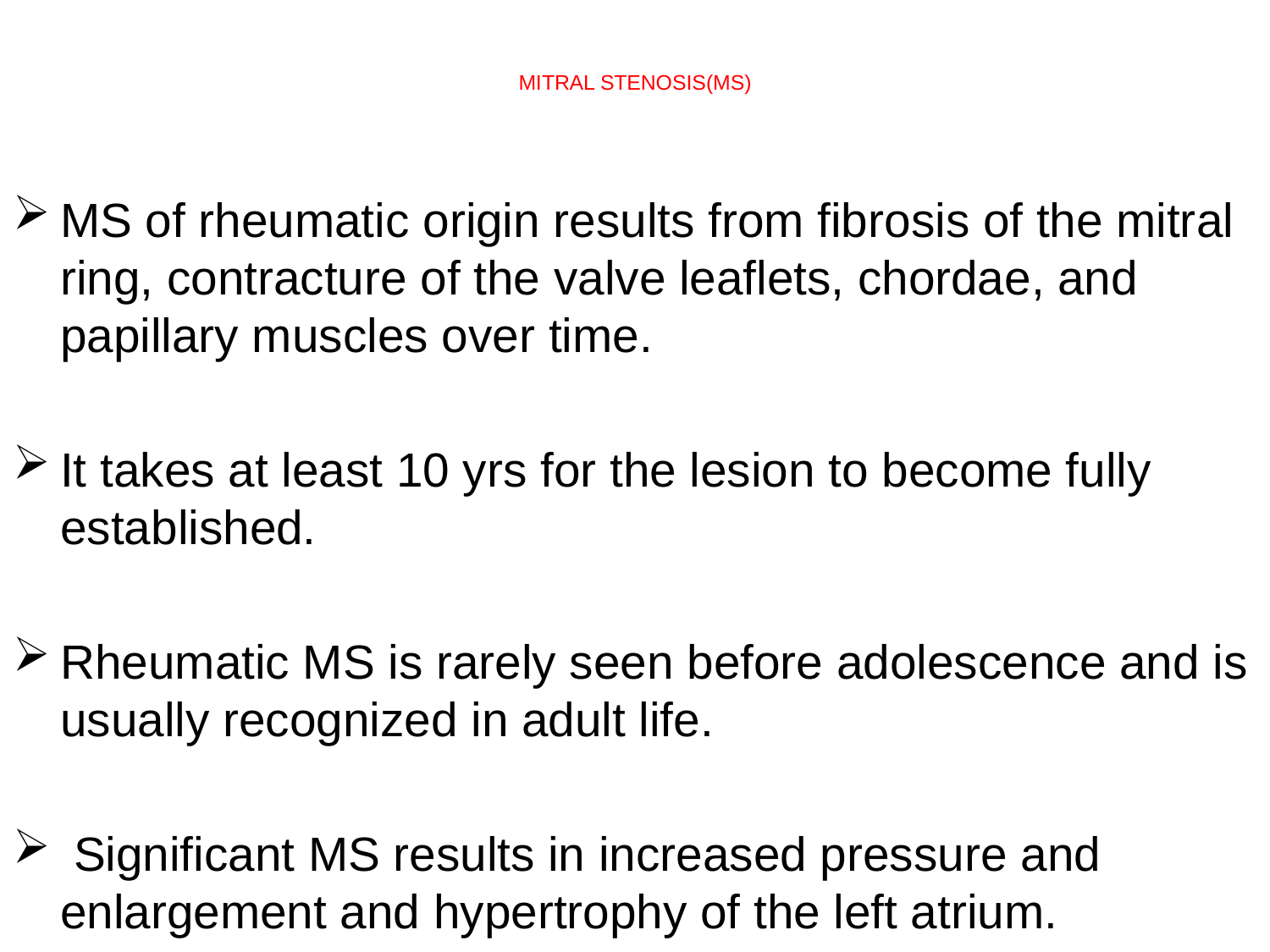

# MITRAL STENOSIS(MS)

MS of rheumatic origin results from fibrosis of the mitral ring, contracture of the valve leaflets, chordae, and papillary muscles over time.

It takes at least 10 yrs for the lesion to become fully established.

Rheumatic MS is rarely seen before adolescence and is usually recognized in adult life.

 Significant MS results in increased pressure and enlargement and hypertrophy of the left atrium.